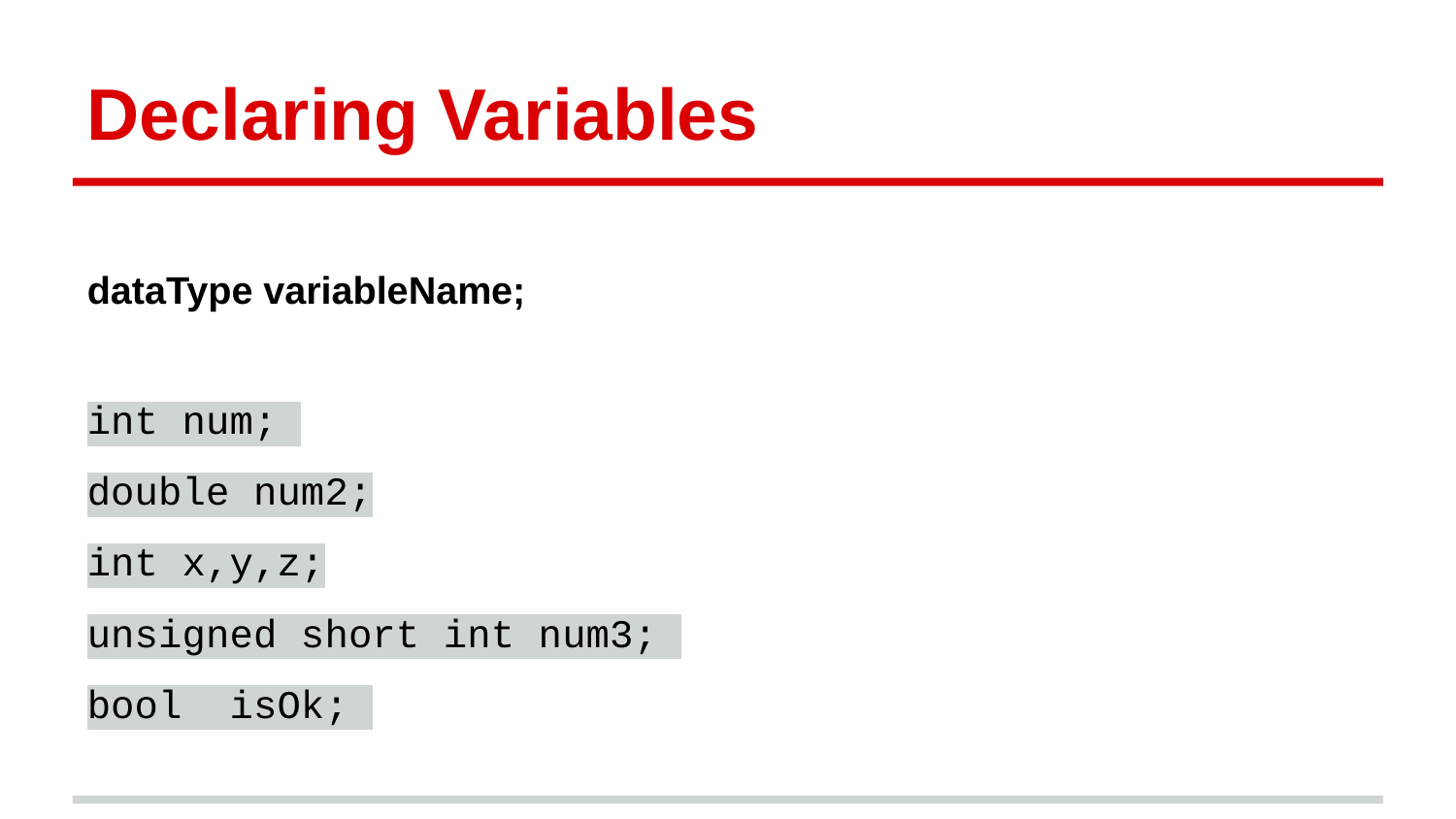

Declaring Variables

dataType variableName;

int num;
double num2;
int x,y,z;
unsigned short int num3;
bool  isOk;